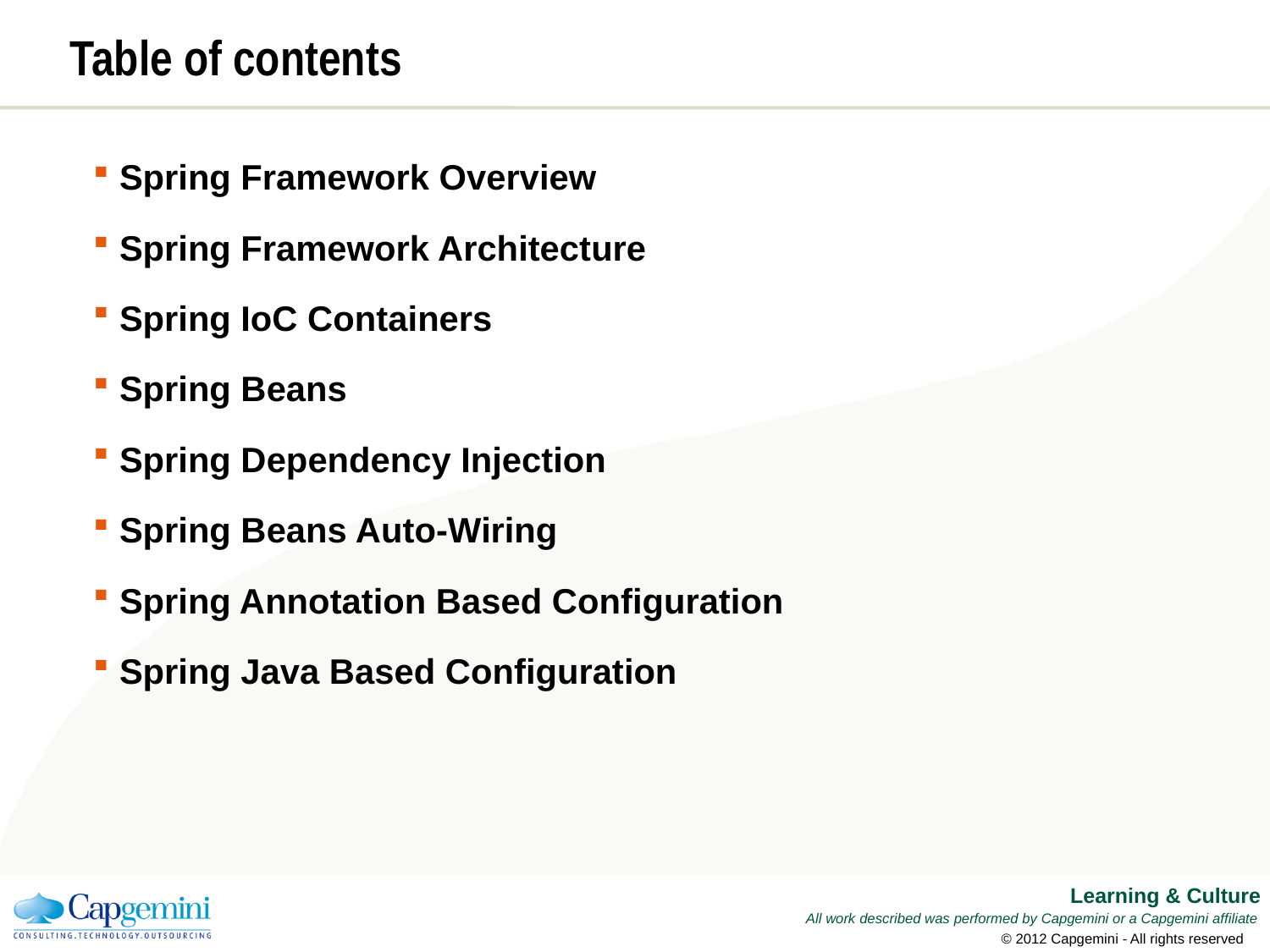

# Table of contents
Spring Framework Overview
Spring Framework Architecture
Spring IoC Containers
Spring Beans
Spring Dependency Injection
Spring Beans Auto-Wiring
Spring Annotation Based Configuration
Spring Java Based Configuration

© 2012 Capgemini - All rights reserved